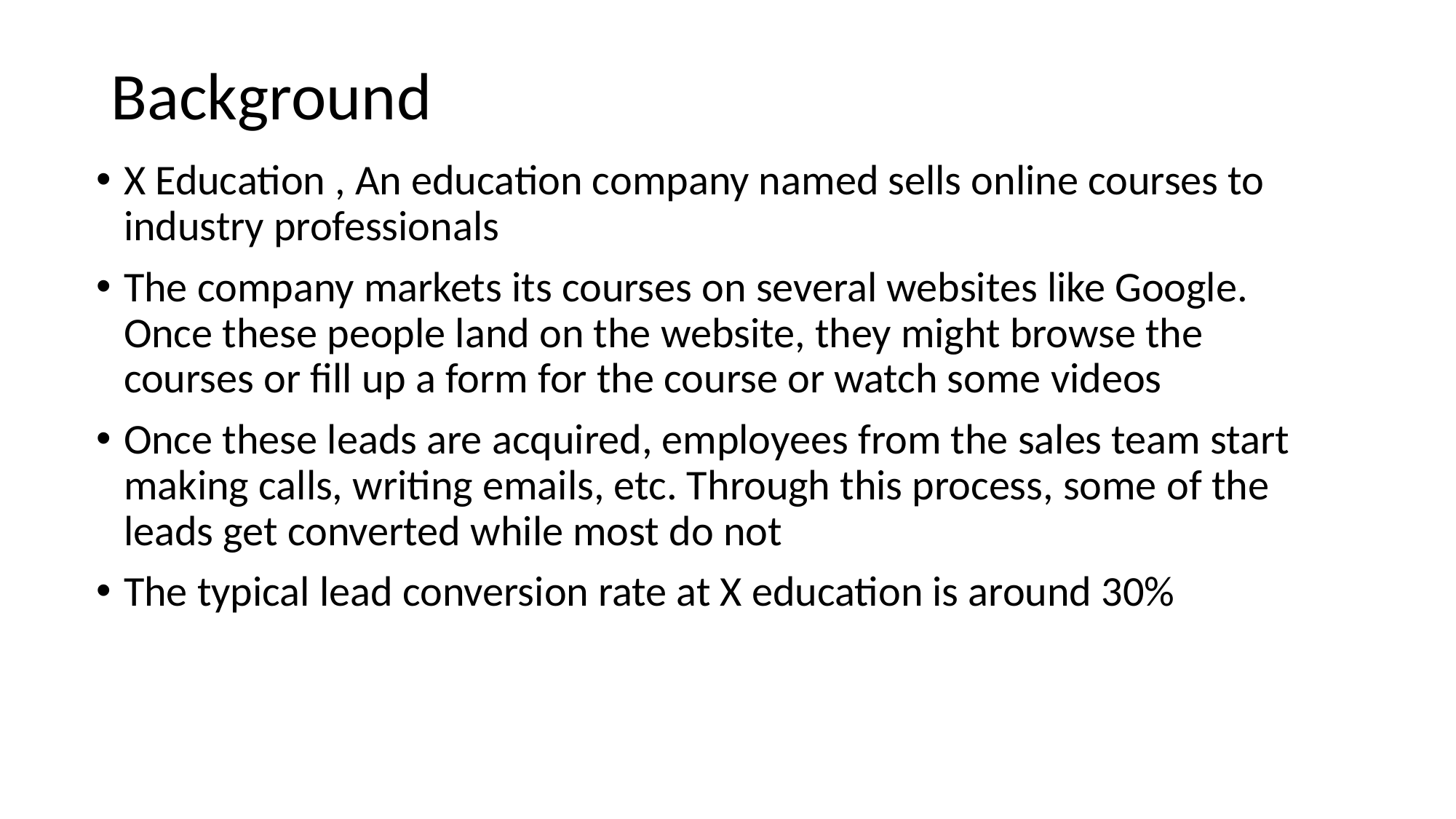

# Background
X Education , An education company named sells online courses to industry professionals
The company markets its courses on several websites like Google. Once these people land on the website, they might browse the courses or fill up a form for the course or watch some videos
Once these leads are acquired, employees from the sales team start making calls, writing emails, etc. Through this process, some of the leads get converted while most do not
The typical lead conversion rate at X education is around 30%